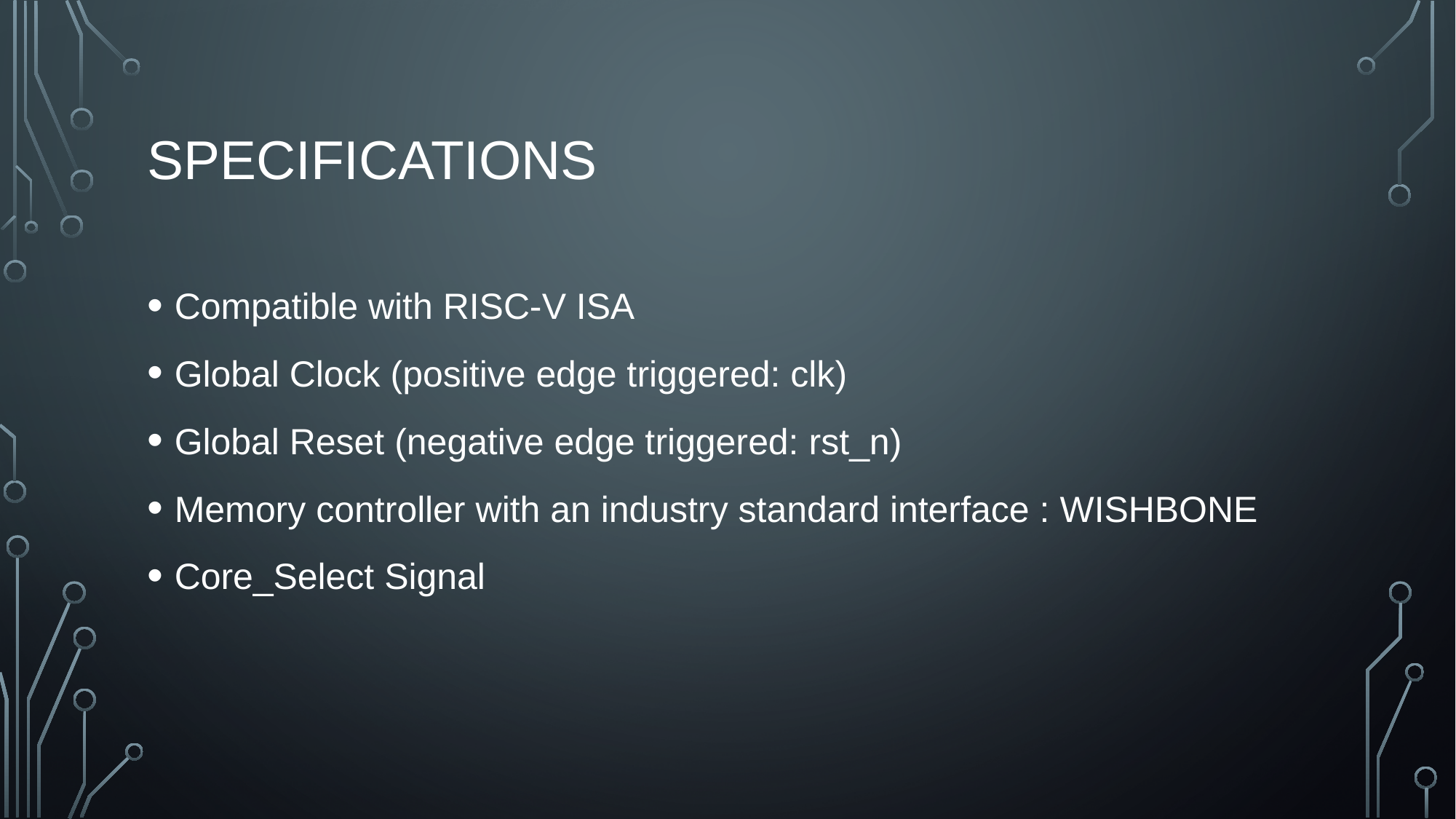

# SpecificationS
Compatible with RISC-V ISA
Global Clock (positive edge triggered: clk)
Global Reset (negative edge triggered: rst_n)
Memory controller with an industry standard interface : WISHBONE
Core_Select Signal